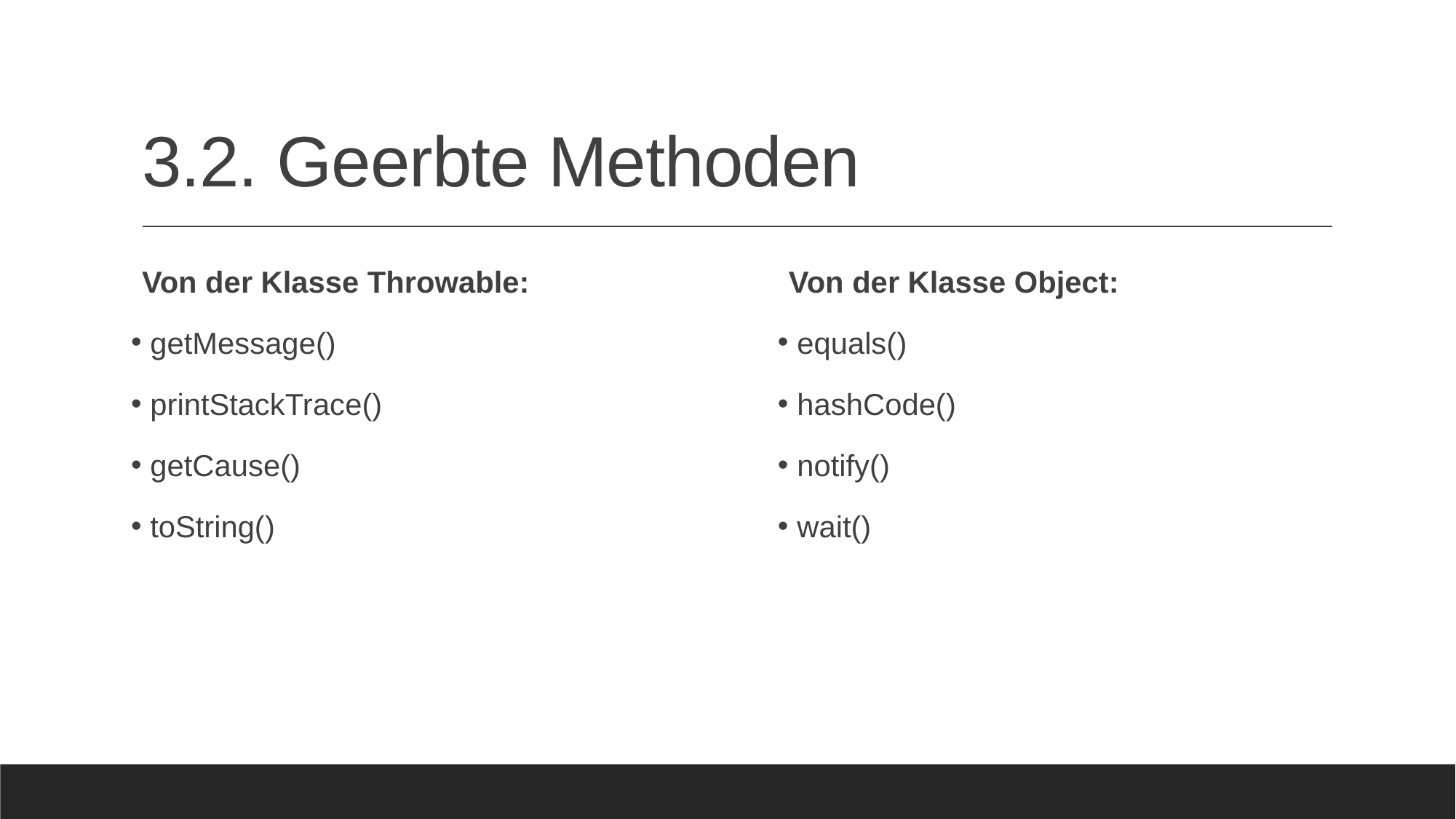

# 3.2. Geerbte Methoden
Von der Klasse Throwable:
 getMessage()
 printStackTrace()
 getCause()
 toString()
Von der Klasse Object:
 equals()
 hashCode()
 notify()
 wait()